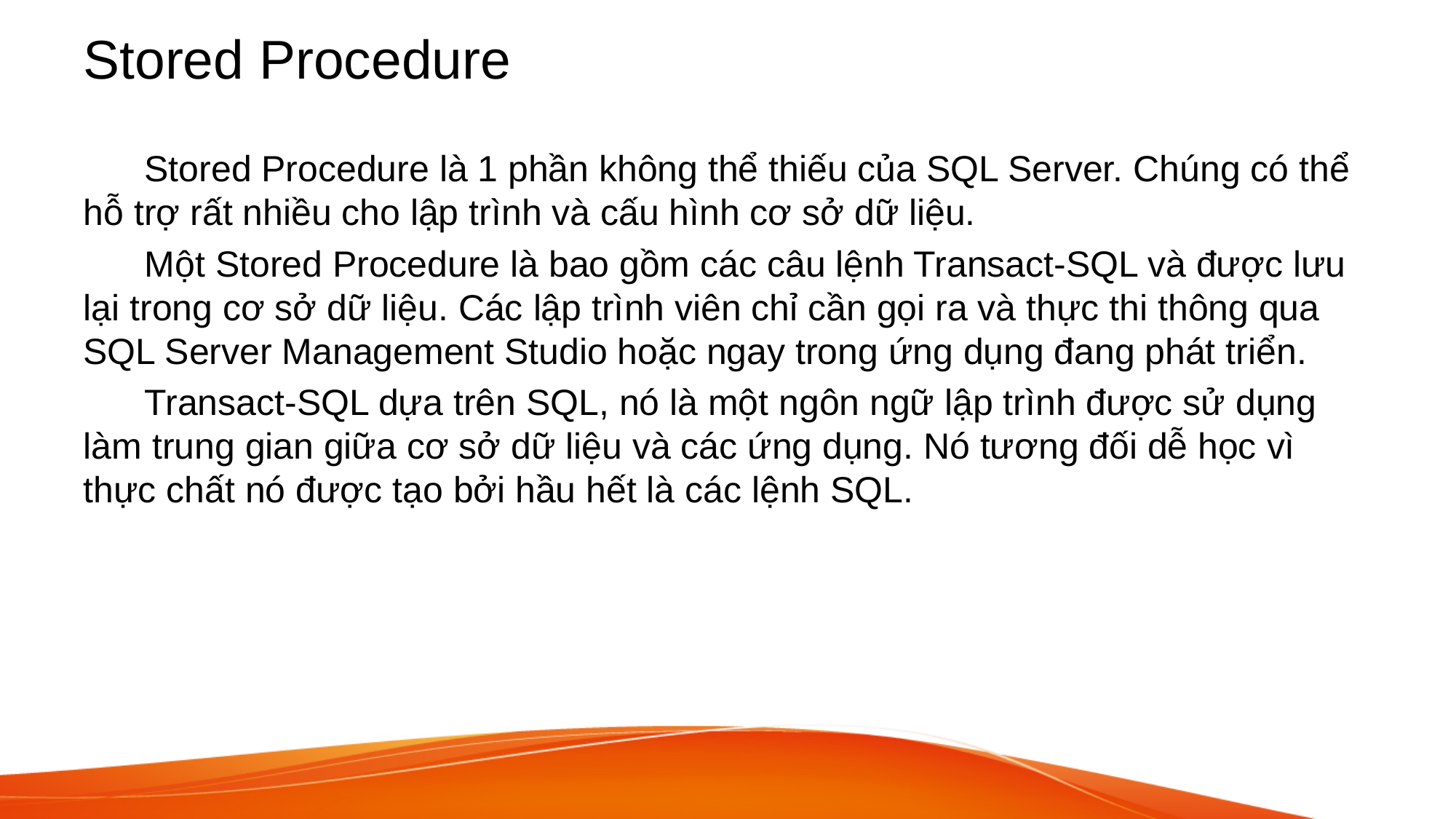

# Stored Procedure
      Stored Procedure là 1 phần không thể thiếu của SQL Server. Chúng có thể hỗ trợ rất nhiều cho lập trình và cấu hình cơ sở dữ liệu.
      Một Stored Procedure là bao gồm các câu lệnh Transact-SQL và được lưu lại trong cơ sở dữ liệu. Các lập trình viên chỉ cần gọi ra và thực thi thông qua SQL Server Management Studio hoặc ngay trong ứng dụng đang phát triển.
      Transact-SQL dựa trên SQL, nó là một ngôn ngữ lập trình được sử dụng làm trung gian giữa cơ sở dữ liệu và các ứng dụng. Nó tương đối dễ học vì thực chất nó được tạo bởi hầu hết là các lệnh SQL.